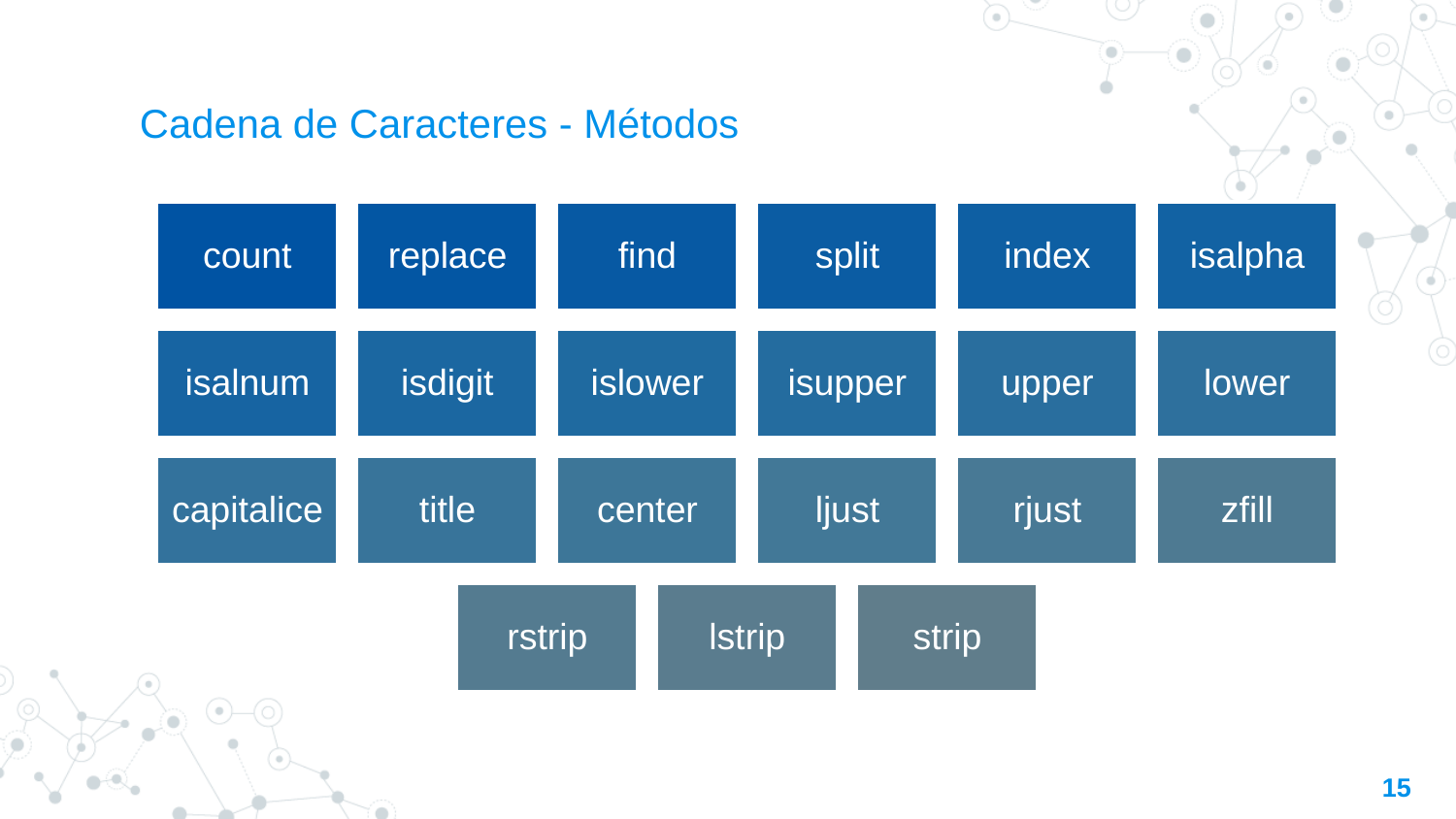

# Cadena de Caracteres - Métodos
count
replace
find
split
index
isalpha
isalnum
isdigit
islower
isupper
upper
lower
capitalice
title
center
ljust
rjust
zfill
rstrip
lstrip
strip
15